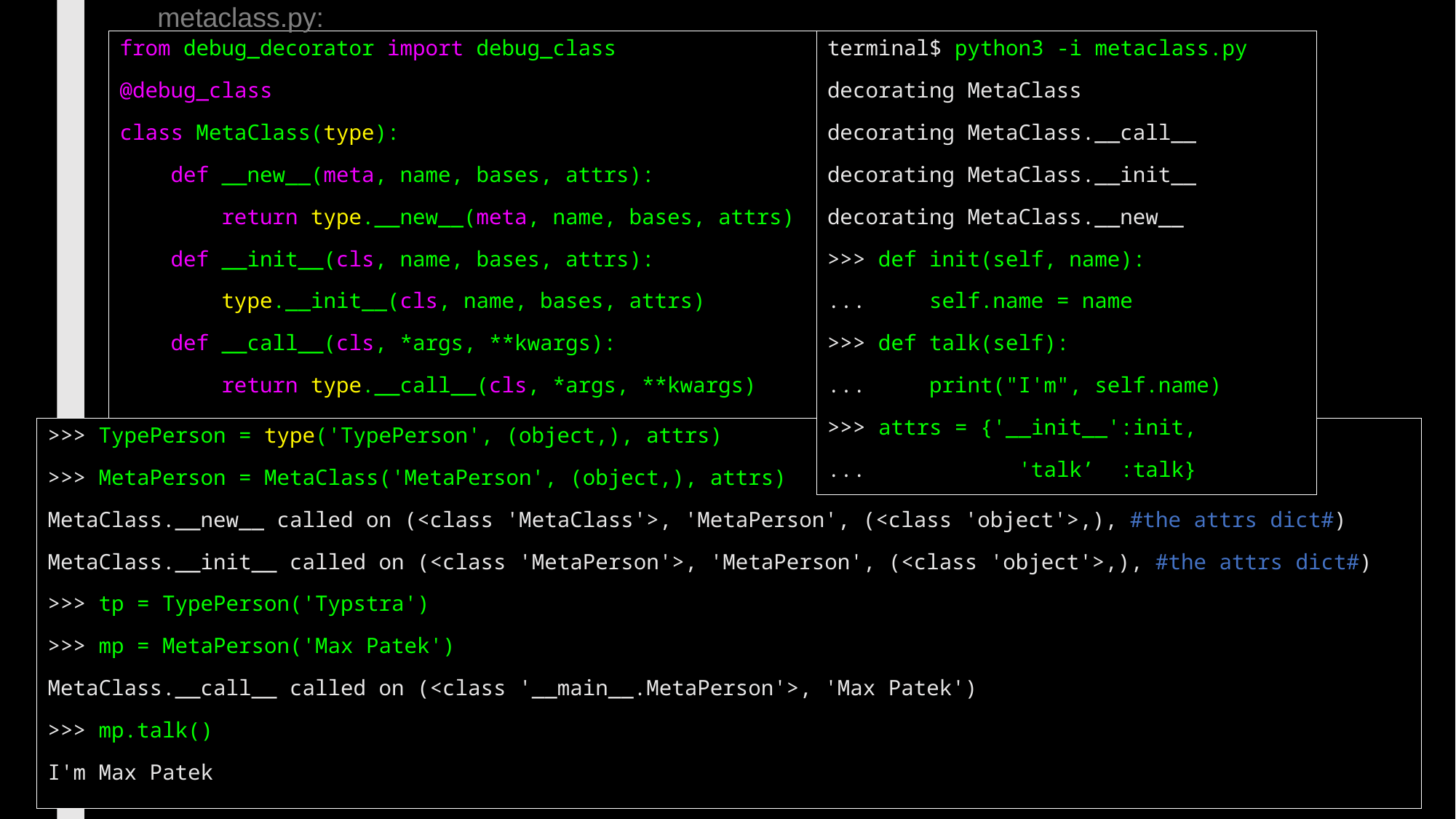

metaclass.py:
terminal$ python3 -i metaclass.py
decorating MetaClass
decorating MetaClass.__call__
decorating MetaClass.__init__
decorating MetaClass.__new__
>>> def init(self, name):
...     self.name = name
>>> def talk(self):
...     print("I'm", self.name)
>>> attrs = {'__init__':init,
...            'talk’  :talk}

from debug_decorator import debug_class
@debug_class
class MetaClass(type):
    def __new__(meta, name, bases, attrs):
        return type.__new__(meta, name, bases, attrs)
    def __init__(cls, name, bases, attrs):
        type.__init__(cls, name, bases, attrs)
    def __call__(cls, *args, **kwargs):
        return type.__call__(cls, *args, **kwargs)
>>> TypePerson = type('TypePerson', (object,), attrs)
>>> MetaPerson = MetaClass('MetaPerson', (object,), attrs)
MetaClass.__new__ called on (<class 'MetaClass'>, 'MetaPerson', (<class 'object'>,), #the attrs dict#)
MetaClass.__init__ called on (<class 'MetaPerson'>, 'MetaPerson', (<class 'object'>,), #the attrs dict#)
>>> tp = TypePerson('Typstra')
>>> mp = MetaPerson('Max Patek')
MetaClass.__call__ called on (<class '__main__.MetaPerson'>, 'Max Patek')
>>> mp.talk()
I'm Max Patek